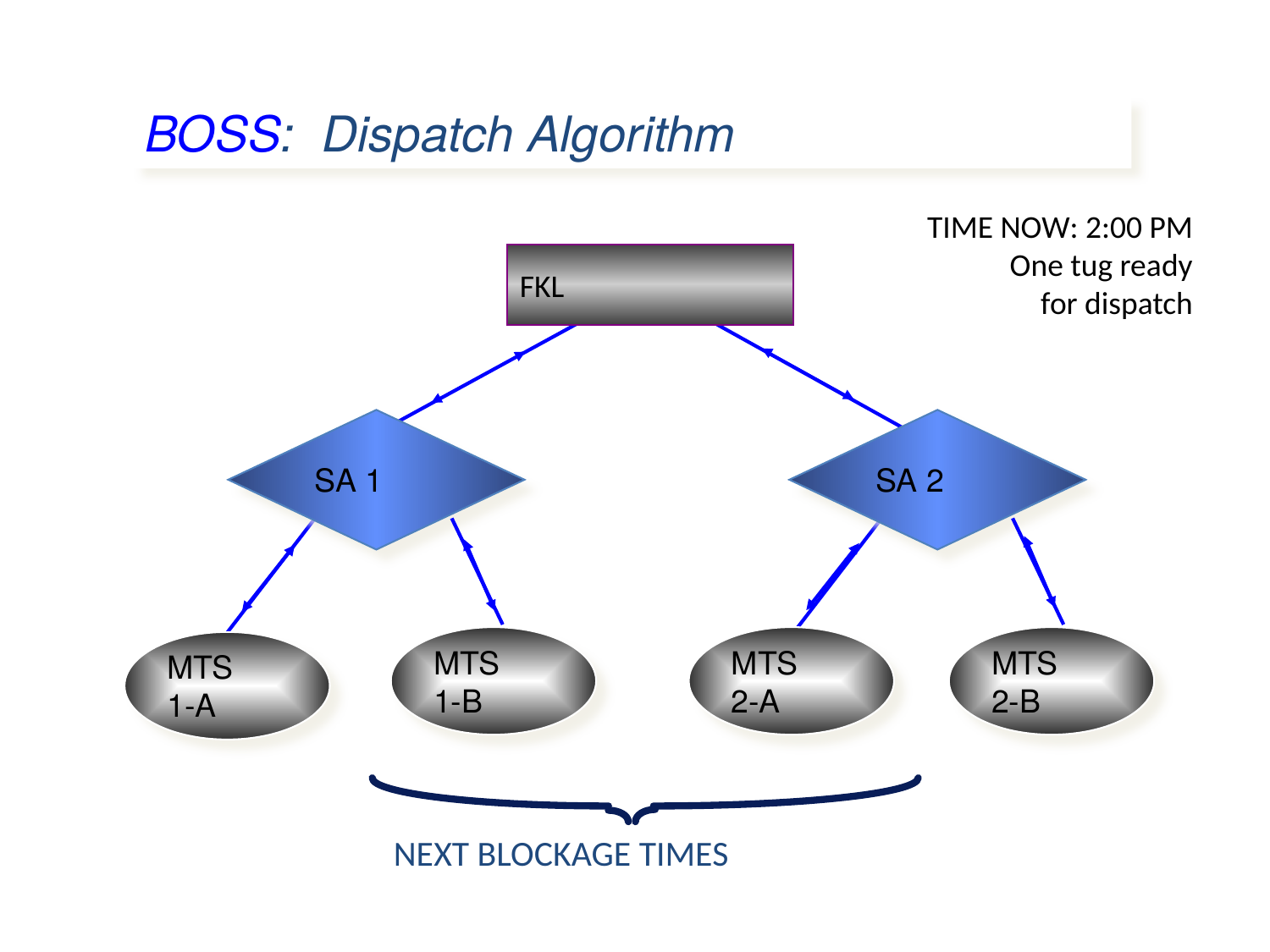

BOSS:  Dispatch Algorithm
#
TIME NOW: 2:00 PM
One tug ready
for dispatch
FKL

SA 1
SA 2

MTS
1-B
MTS
2-A
MTS
2-B
MTS
1-A

NEXT BLOCKAGE TIMES